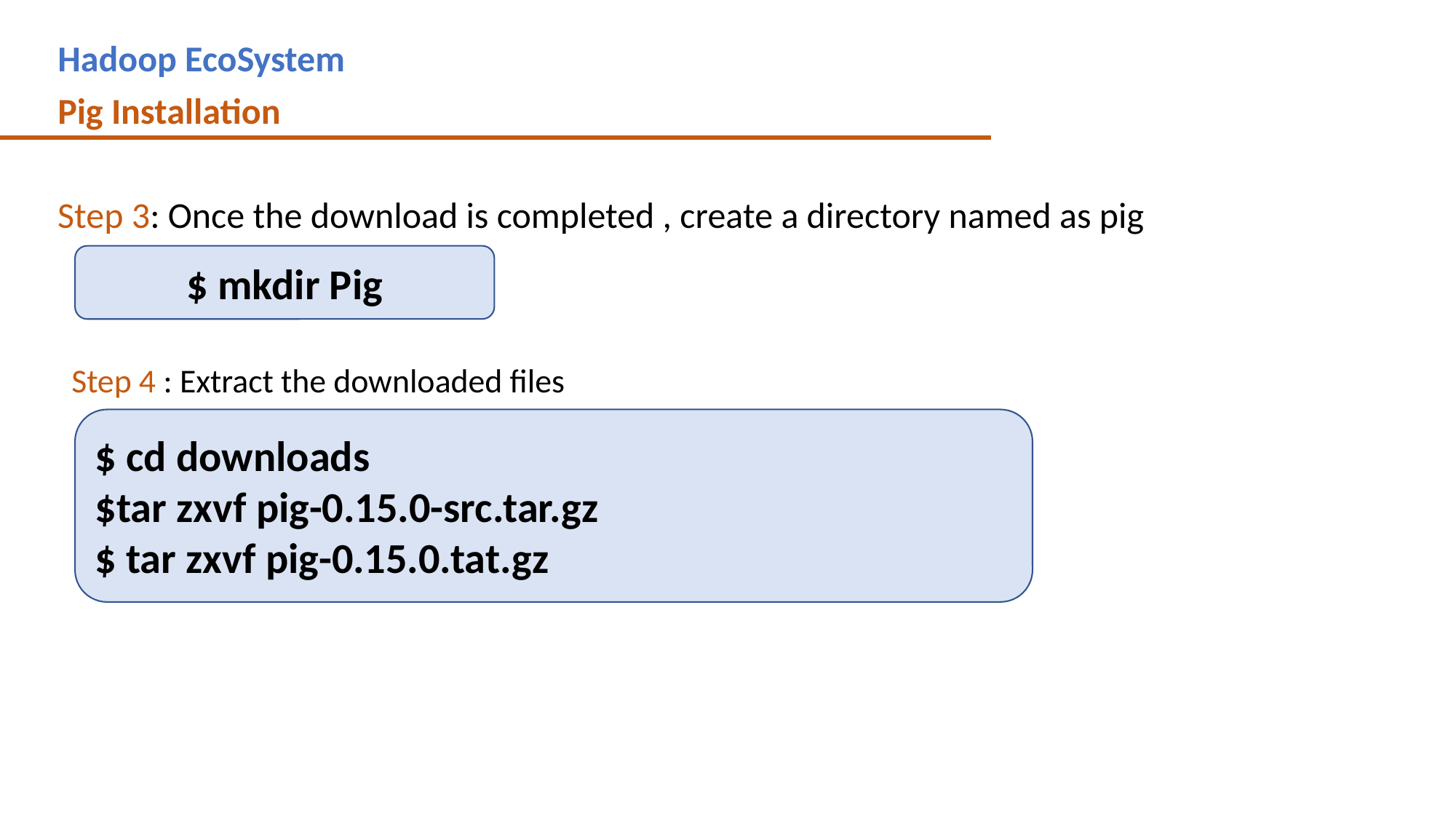

Hadoop EcoSystem
Pig Installation
Step 3: Once the download is completed , create a directory named as pig

$ mkdir Pig
Step 4 : Extract the downloaded files

$ cd downloads
$tar zxvf pig-0.15.0-src.tar.gz
$ tar zxvf pig-0.15.0.tat.gz